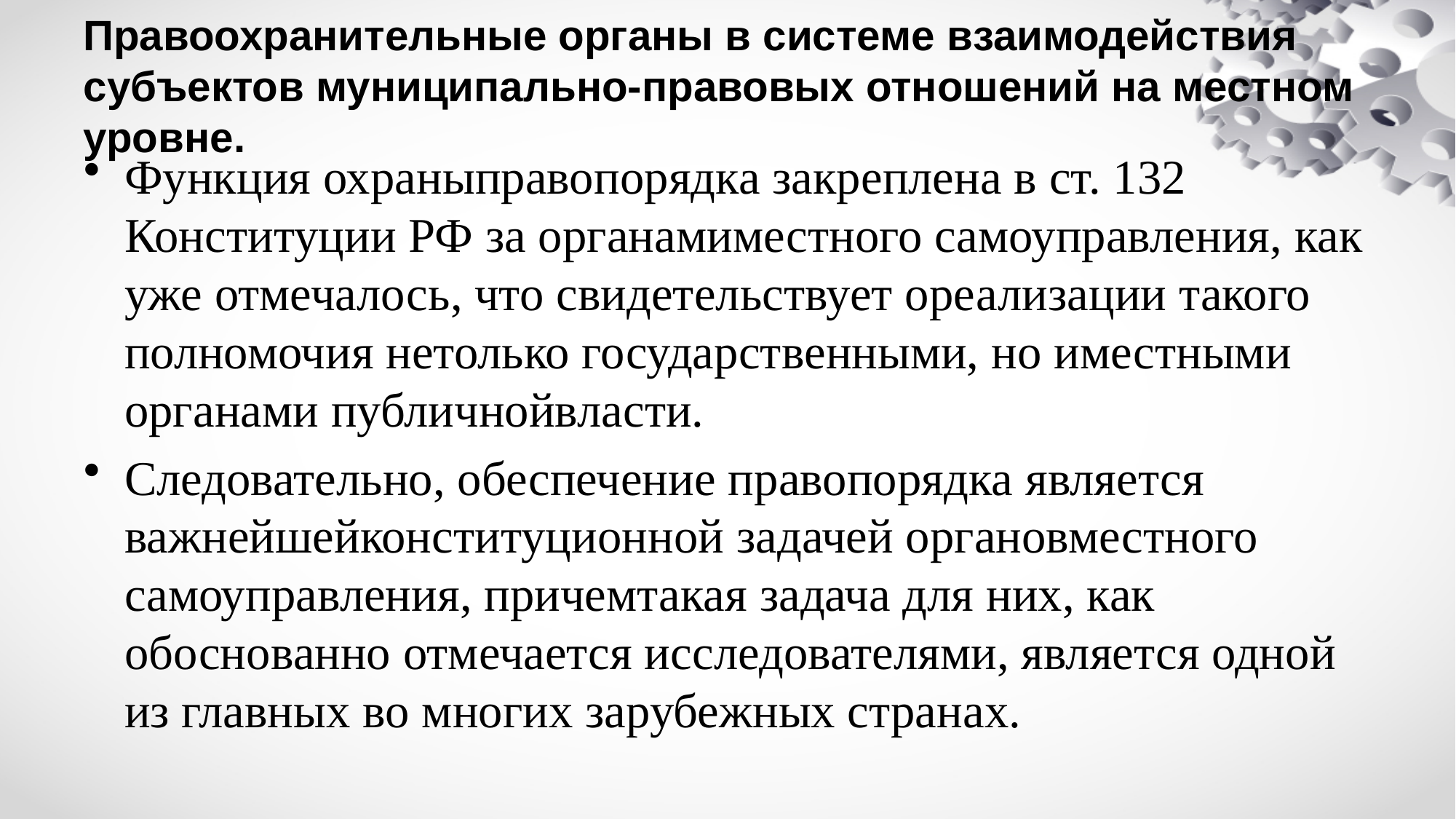

# Правоохранительные органы в системе взаимодействия субъектов муниципально-правовых отношений на местном уровне.
Функция охраныправопорядка закреплена в ст. 132 Конституции РФ за органамиместного самоуправления, как уже отмечалось, что свидетельствует ореализации такого полномочия нетолько государственными, но иместными органами публичнойвласти.
Следовательно, обеспечение правопорядка является важнейшейконституционной задачей органовместного самоуправления, причемтакая задача для них, как обоснованно отмечается исследователями, является одной из главных во многих зарубежных странах.